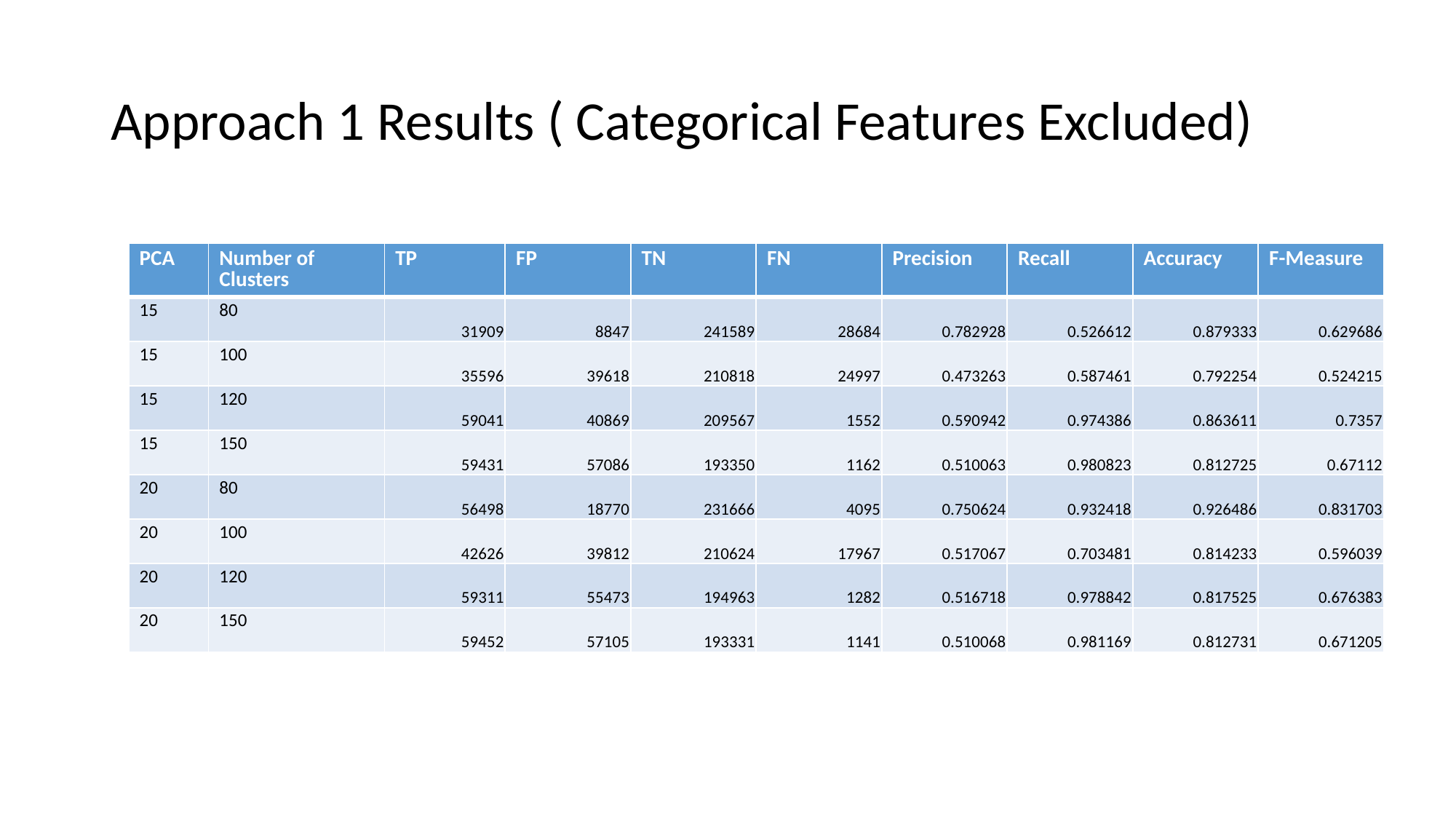

# Approach 1 Results ( Categorical Features Excluded)
| PCA | Number of Clusters | TP | FP | TN | FN | Precision | Recall | Accuracy | F-Measure |
| --- | --- | --- | --- | --- | --- | --- | --- | --- | --- |
| 15 | 80 | 31909 | 8847 | 241589 | 28684 | 0.782928 | 0.526612 | 0.879333 | 0.629686 |
| 15 | 100 | 35596 | 39618 | 210818 | 24997 | 0.473263 | 0.587461 | 0.792254 | 0.524215 |
| 15 | 120 | 59041 | 40869 | 209567 | 1552 | 0.590942 | 0.974386 | 0.863611 | 0.7357 |
| 15 | 150 | 59431 | 57086 | 193350 | 1162 | 0.510063 | 0.980823 | 0.812725 | 0.67112 |
| 20 | 80 | 56498 | 18770 | 231666 | 4095 | 0.750624 | 0.932418 | 0.926486 | 0.831703 |
| 20 | 100 | 42626 | 39812 | 210624 | 17967 | 0.517067 | 0.703481 | 0.814233 | 0.596039 |
| 20 | 120 | 59311 | 55473 | 194963 | 1282 | 0.516718 | 0.978842 | 0.817525 | 0.676383 |
| 20 | 150 | 59452 | 57105 | 193331 | 1141 | 0.510068 | 0.981169 | 0.812731 | 0.671205 |